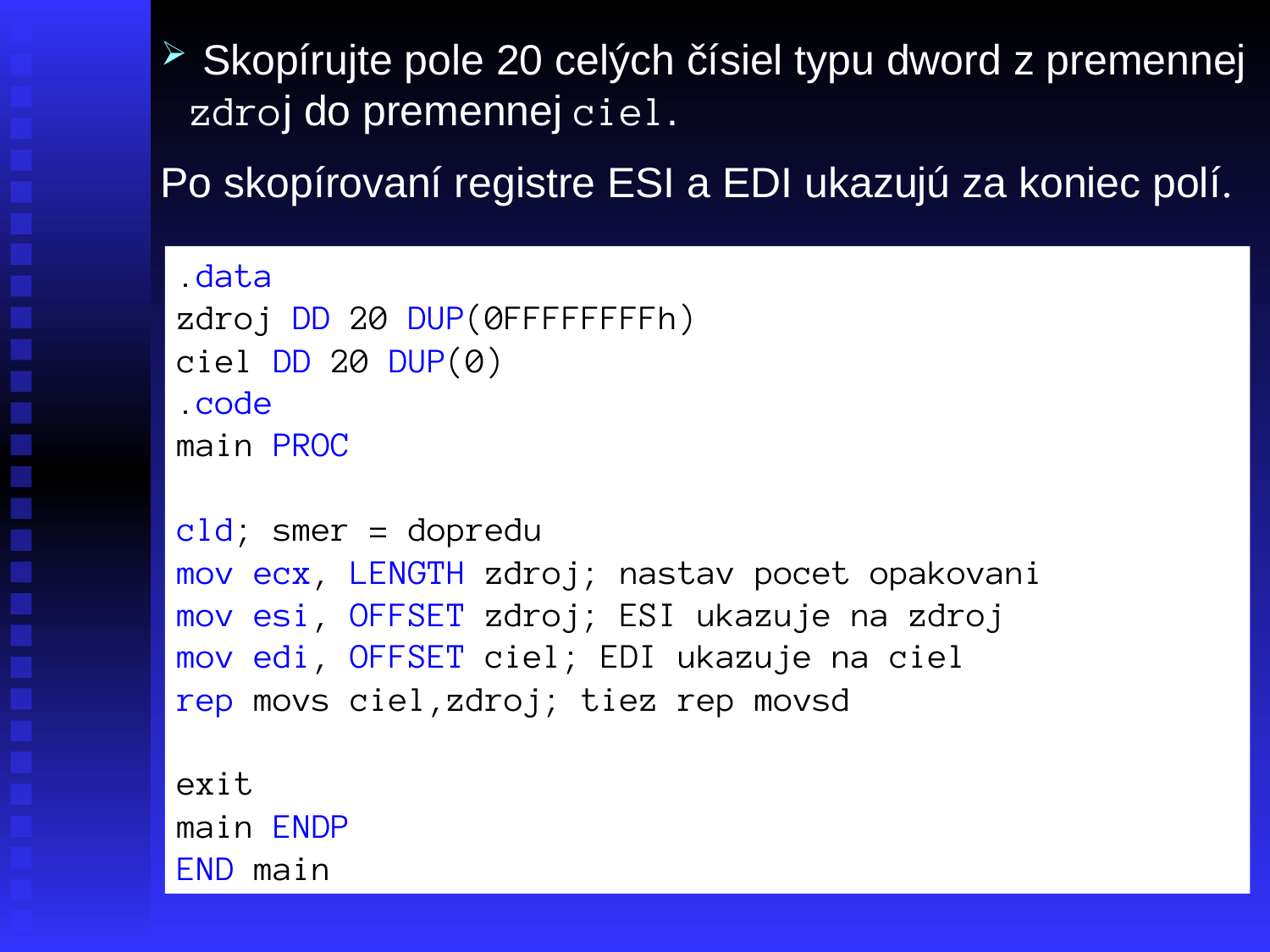

Skopírujte pole 20 celých čísiel typu dword z premennej zdroj do premennej ciel.
Po skopírovaní registre ESI a EDI ukazujú za koniec polí.
.data
zdroj DD 20 DUP(0FFFFFFFFh)
ciel DD 20 DUP(0)
.code
main PROC

cld; smer = dopredu
mov ecx, LENGTH zdroj; nastav pocet opakovani
mov esi, OFFSET zdroj; ESI ukazuje na zdroj
mov edi, OFFSET ciel; EDI ukazuje na ciel
rep movs ciel,zdroj; tiez rep movsd

exit
main ENDP
END main